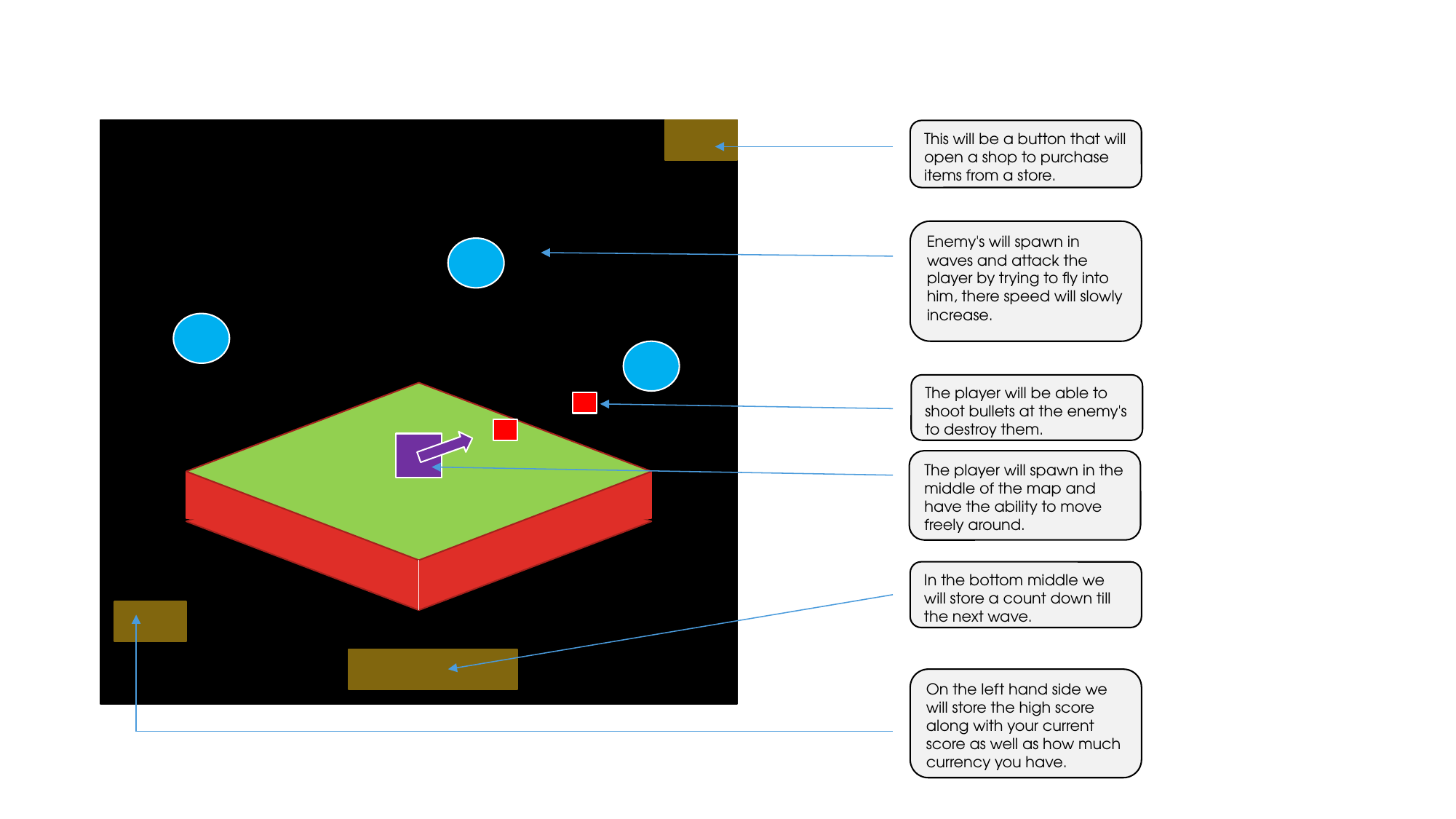

This will be a button that will open a shop to purchase items from a store.
Enemy's will spawn in waves and attack the player by trying to fly into him, there speed will slowly increase.

The player will be able to shoot bullets at the enemy's to destroy them.

The player will spawn in the middle of the map and have the ability to move freely around.
In the bottom middle we will store a count down till the next wave.

On the left hand side we will store the high score along with your current score as well as how much currency you have.